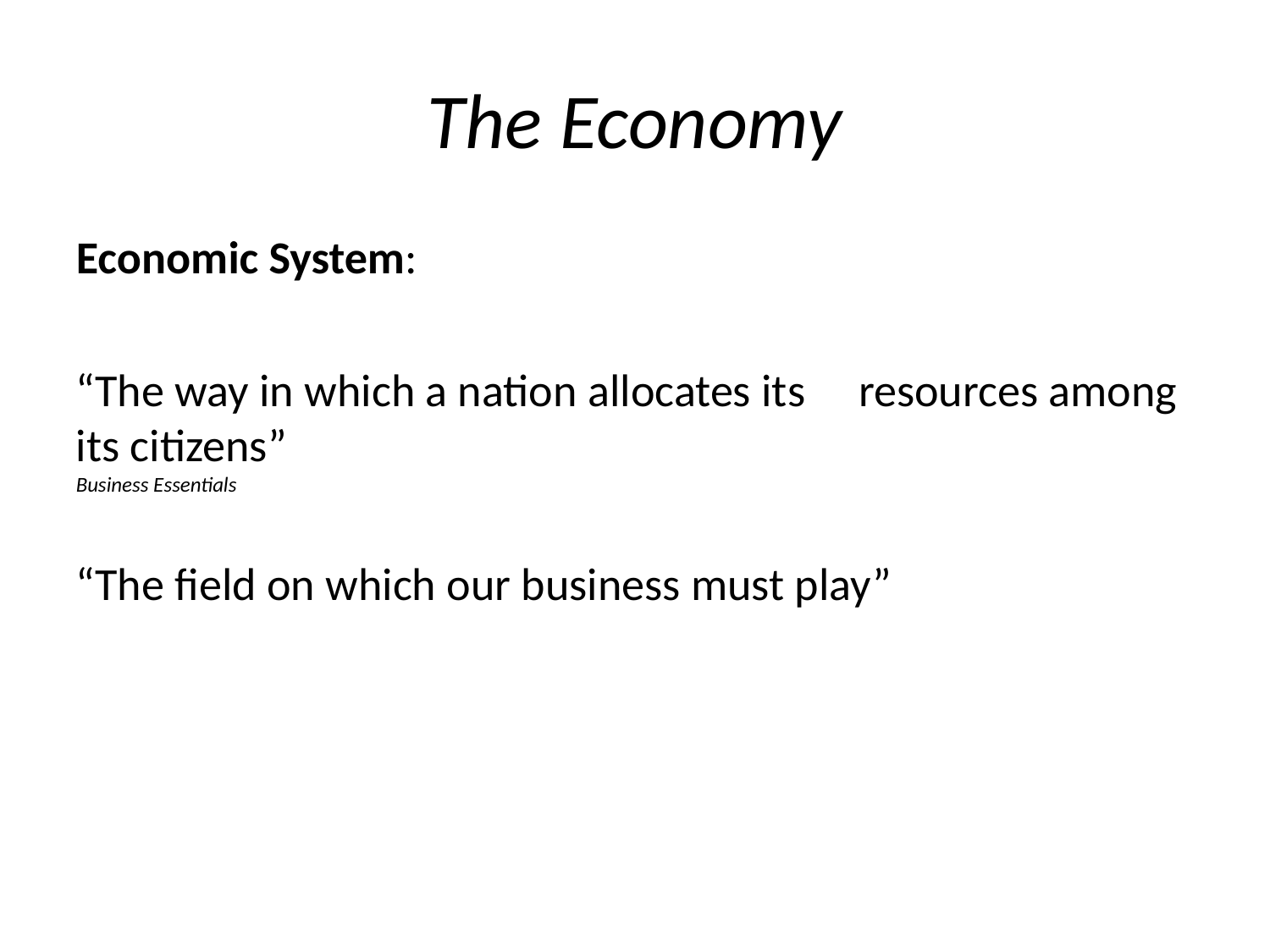

The Economy
Economic System:

“The way in which a nation allocates its 	  resources among its citizens”
Business Essentials

“The field on which our business must play”